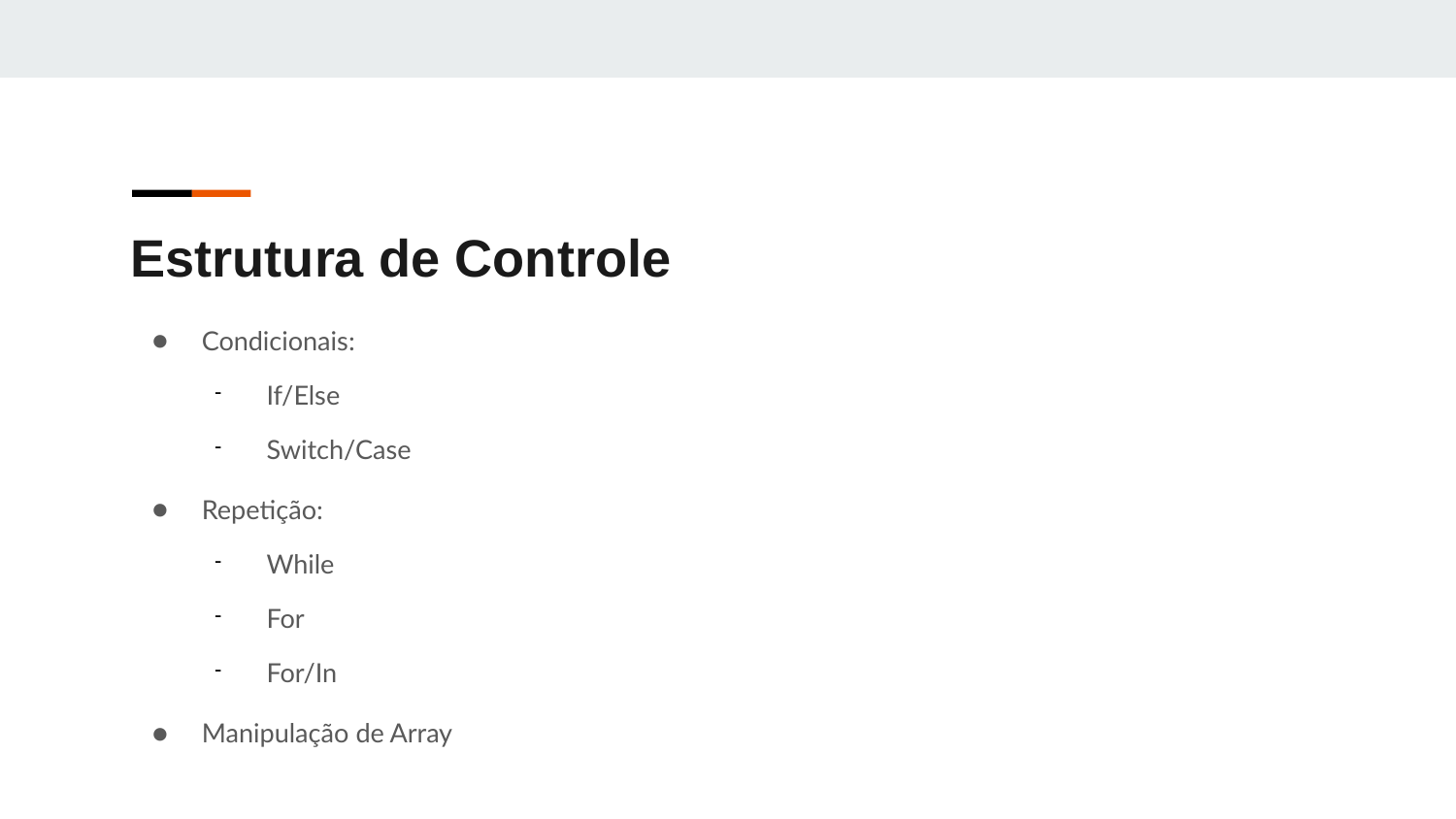

Estrutura de Controle
Condicionais:
If/Else
Switch/Case
Repetição:
While
For
For/In
Manipulação de Array